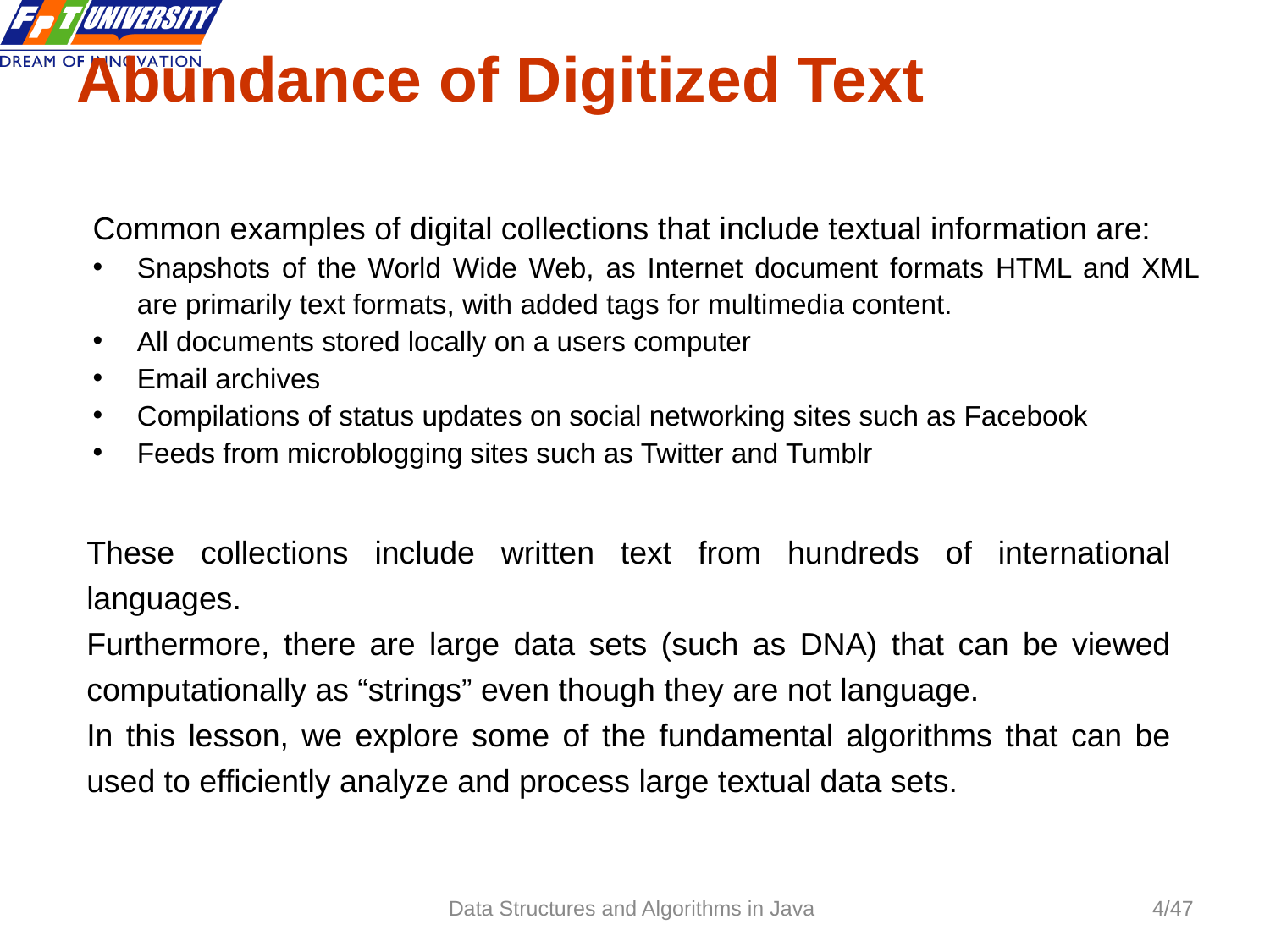

Abundance of Digitized Text
Common examples of digital collections that include textual information are:
Snapshots of the World Wide Web, as Internet document formats HTML and XML are primarily text formats, with added tags for multimedia content.
All documents stored locally on a users computer
Email archives
Compilations of status updates on social networking sites such as Facebook
Feeds from microblogging sites such as Twitter and Tumblr
These collections include written text from hundreds of international languages.
Furthermore, there are large data sets (such as DNA) that can be viewed computationally as “strings” even though they are not language.
In this lesson, we explore some of the fundamental algorithms that can be used to efficiently analyze and process large textual data sets.
Data Structures and Algorithms in Java
4/47